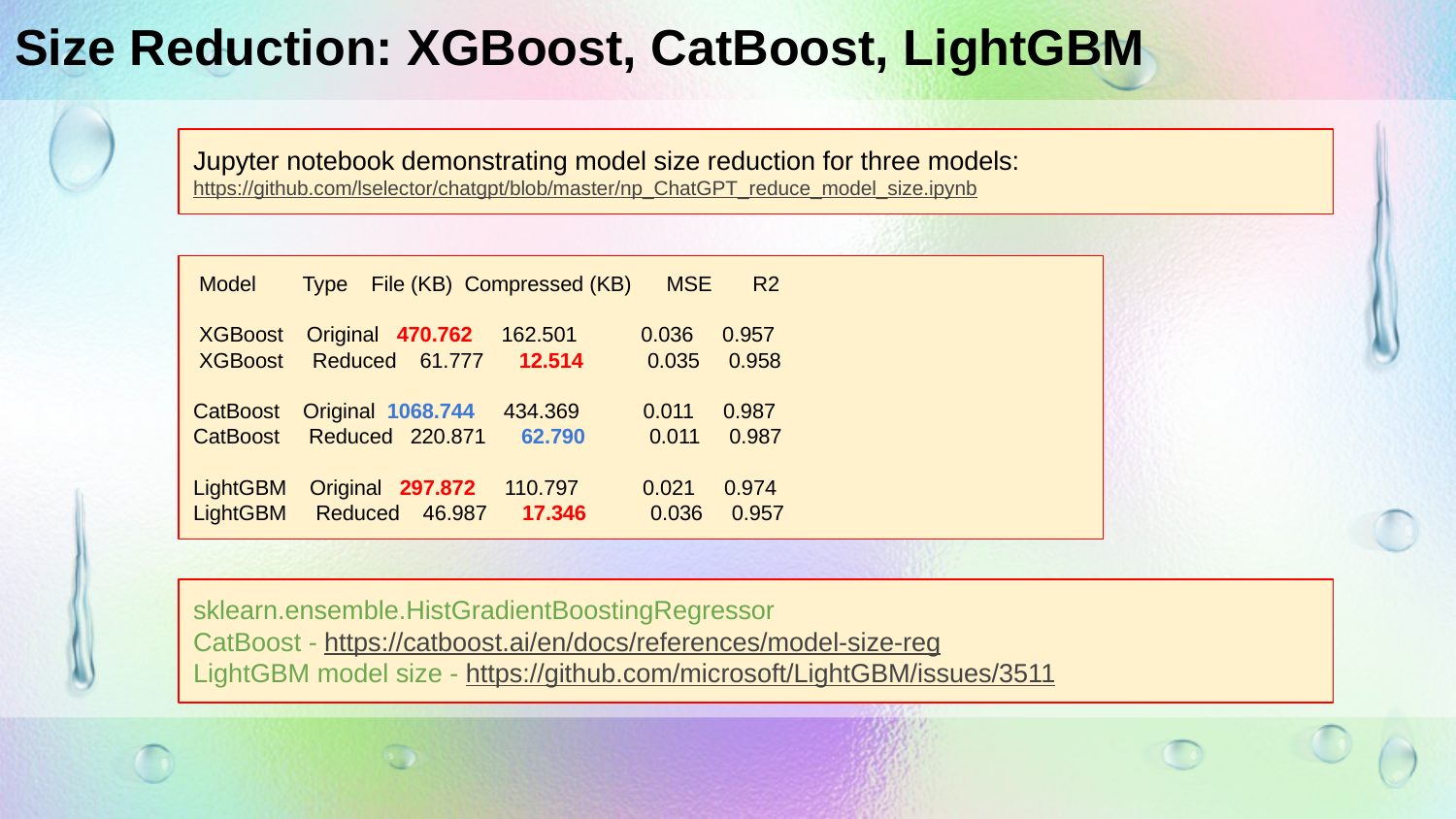

Size Reduction: XGBoost, CatBoost, LightGBM
Jupyter notebook demonstrating model size reduction for three models:
https://github.com/lselector/chatgpt/blob/master/np_ChatGPT_reduce_model_size.ipynb
 Model        Type    File (KB)  Compressed (KB)      MSE       R2

 XGBoost    Original   470.762     162.501           0.036     0.957
 XGBoost     Reduced    61.777      12.514           0.035     0.958

CatBoost    Original  1068.744     434.369           0.011     0.987
CatBoost     Reduced   220.871      62.790           0.011     0.987

LightGBM    Original   297.872     110.797           0.021     0.974
LightGBM     Reduced    46.987      17.346           0.036     0.957
sklearn.ensemble.HistGradientBoostingRegressor
CatBoost - https://catboost.ai/en/docs/references/model-size-reg
LightGBM model size - https://github.com/microsoft/LightGBM/issues/3511